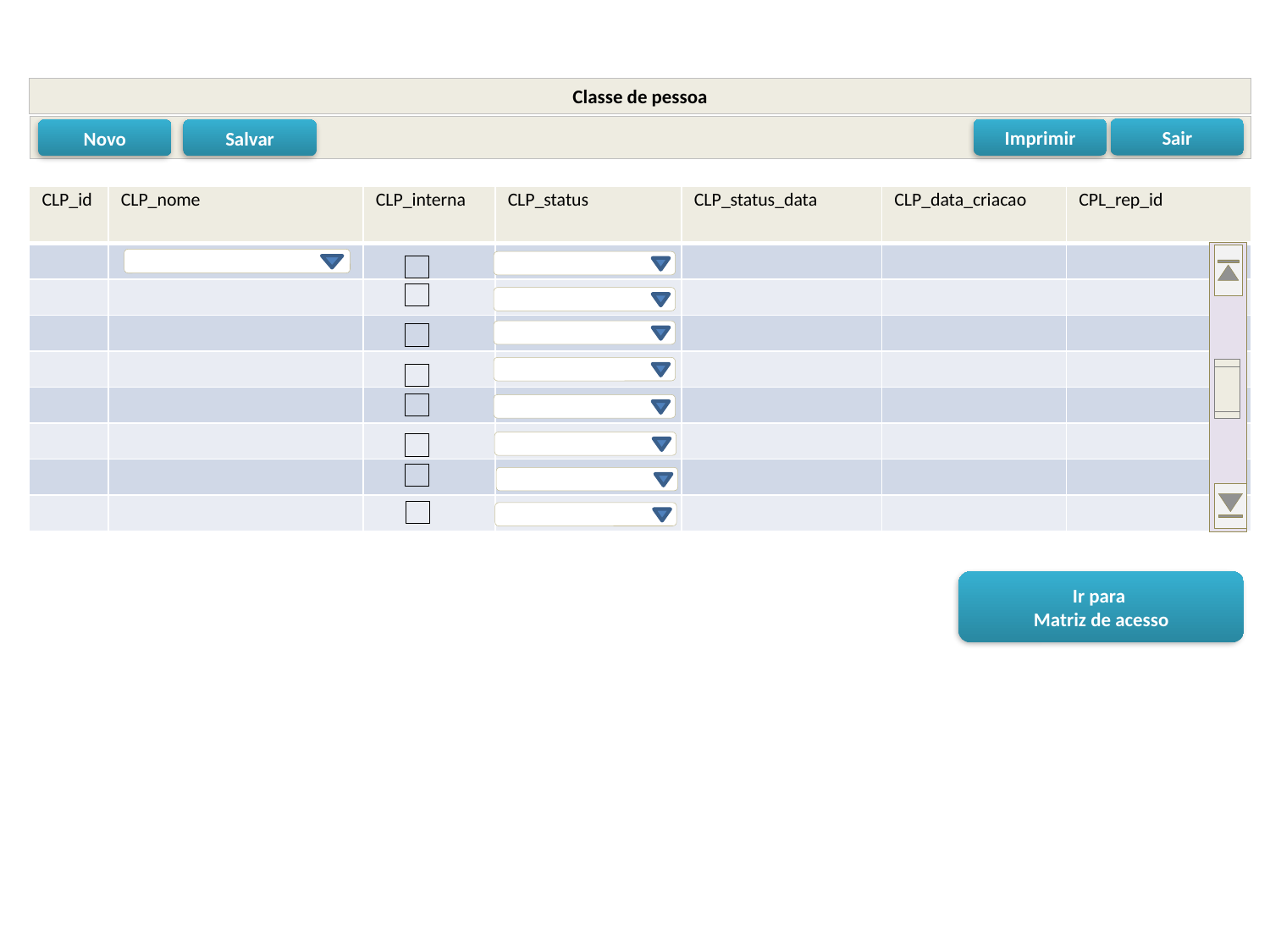

Classe de pessoa

Sair
Imprimir
Novo
Salvar
| CLP\_id | CLP\_nome | CLP\_interna | CLP\_status | CLP\_status\_data | CLP\_data\_criacao | CPL\_rep\_id |
| --- | --- | --- | --- | --- | --- | --- |
|  |  |  |  |  |  |  |
|  |  |  |  |  |  |  |
|  |  |  |  |  |  |  |
|  |  |  |  |  |  |  |
|  |  |  |  |  |  |  |
|  |  |  |  |  |  |  |
|  |  |  |  |  |  |  |
|  |  |  |  |  |  |  |

Ir para
Matriz de acesso